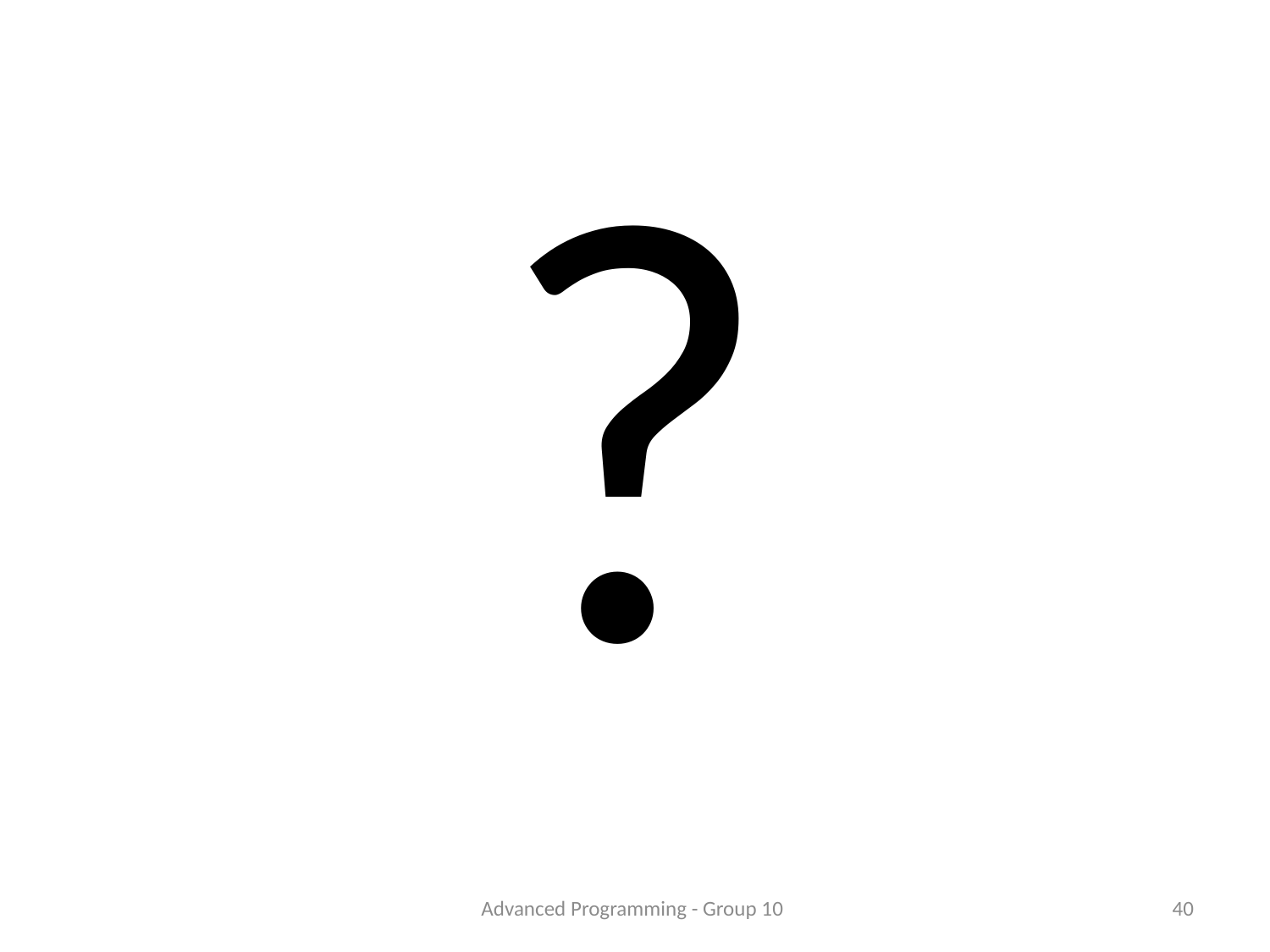

# ?
Advanced Programming - Group 10
40